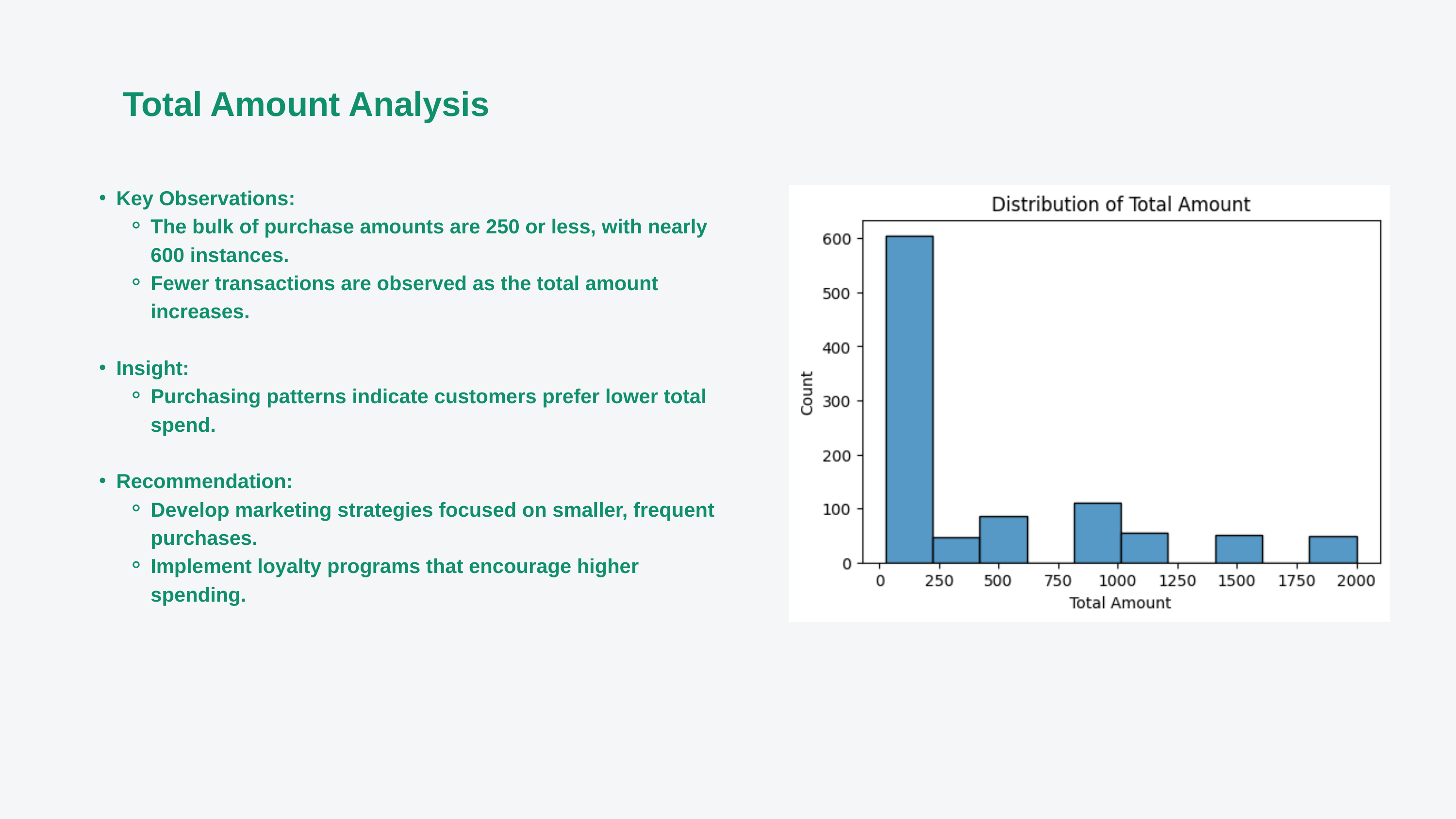

Total Amount Analysis
Key Observations:
The bulk of purchase amounts are 250 or less, with nearly 600 instances.
Fewer transactions are observed as the total amount increases.

Insight:
Purchasing patterns indicate customers prefer lower total spend.

Recommendation:
Develop marketing strategies focused on smaller, frequent purchases.
Implement loyalty programs that encourage higher spending.